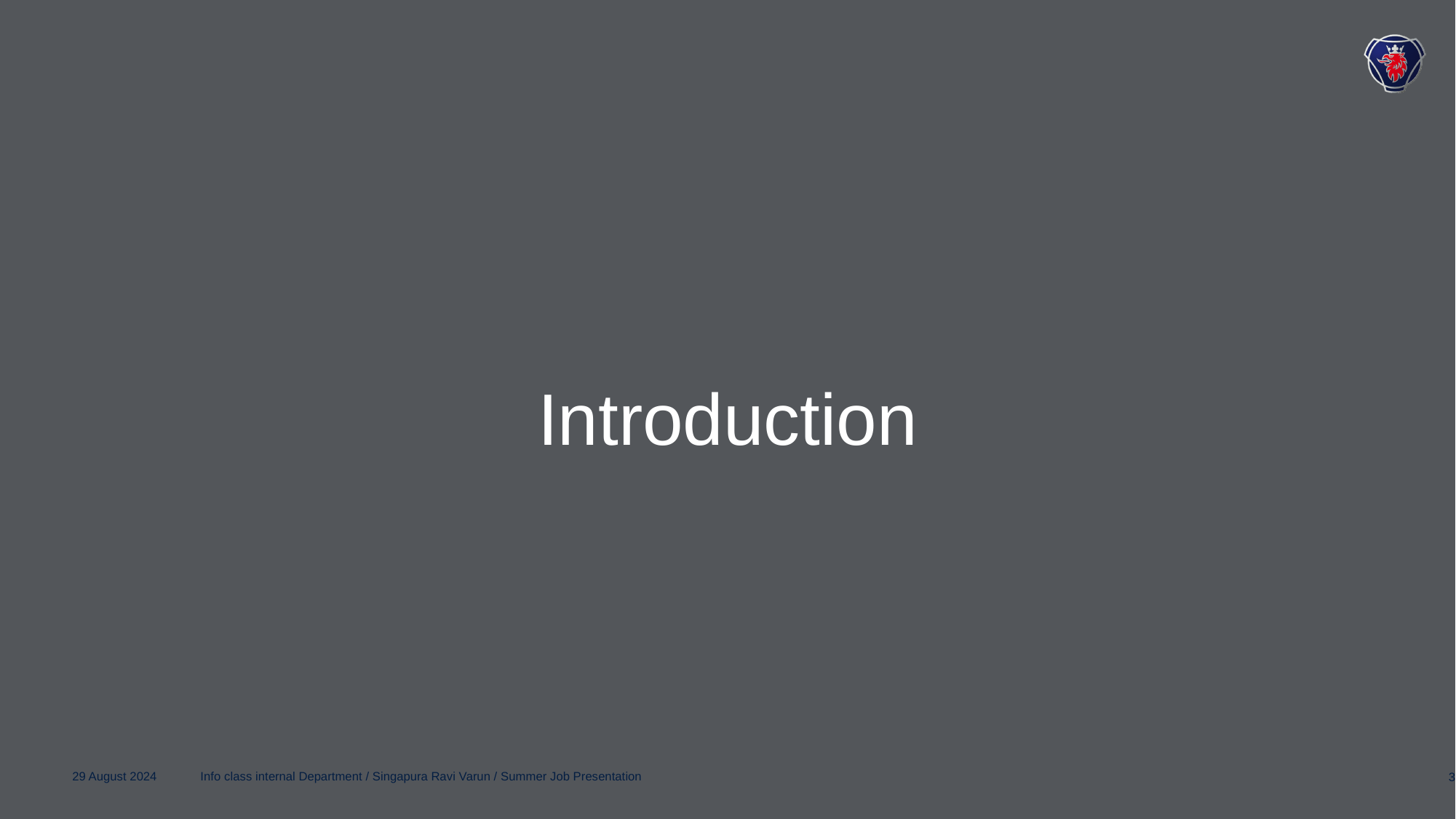

# Introduction
Info class internal Department / Singapura Ravi Varun / Summer Job Presentation
29 August 2024
3